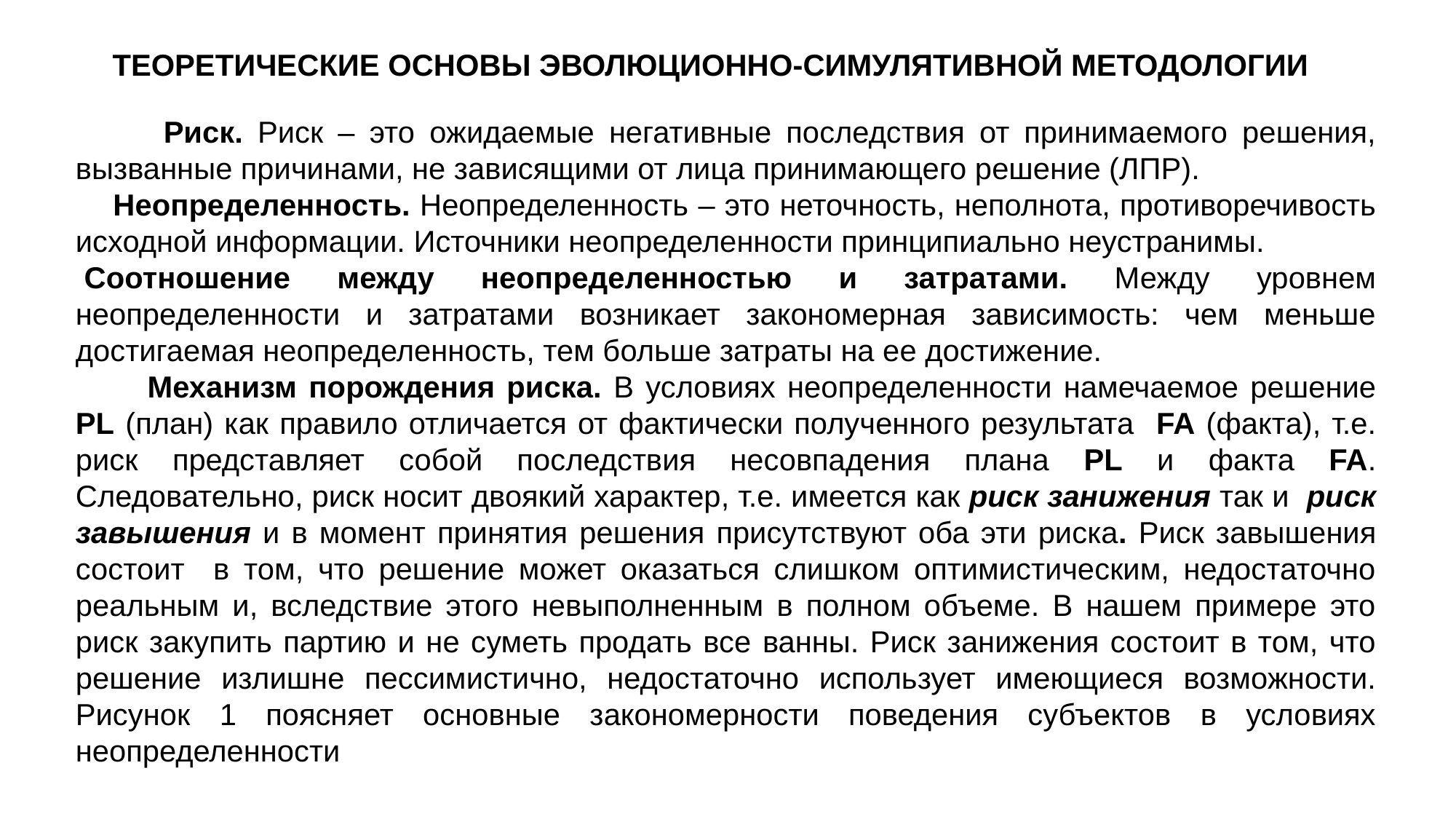

ТЕОРЕТИЧЕСКИЕ ОСНОВЫ ЭВОЛЮЦИОННО-СИМУЛЯТИВНОЙ МЕТОДОЛОГИИ
      Риск. Риск – это ожидаемые негативные последствия от принимаемого решения, вызванные причинами, не зависящими от лица принимающего решение (ЛПР).
    Неопределенность. Неопределенность – это неточность, неполнота, противоречивость исходной информации. Источники неопределенности принципиально неустранимы.
 Соотношение между неопределенностью и затратами. Между уровнем неопределенности и затратами возникает закономерная зависимость: чем меньше достигаемая неопределенность, тем больше затраты на ее достижение.
      Механизм порождения риска. В условиях неопределенности намечаемое решение PL (план) как правило отличается от фактически полученного результата  FA (факта), т.е. риск представляет собой последствия несовпадения плана PL и факта FA. Следовательно, риск носит двоякий характер, т.е. имеется как риск занижения так и  риск завышения и в момент принятия решения присутствуют оба эти риска. Риск завышения состоит  в том, что решение может оказаться слишком оптимистическим, недостаточно реальным и, вследствие этого невыполненным в полном объеме. В нашем примере это риск закупить партию и не суметь продать все ванны. Риск занижения состоит в том, что решение излишне пессимистично, недостаточно использует имеющиеся возможности. Рисунок 1 поясняет основные закономерности поведения субъектов в условиях неопределенности